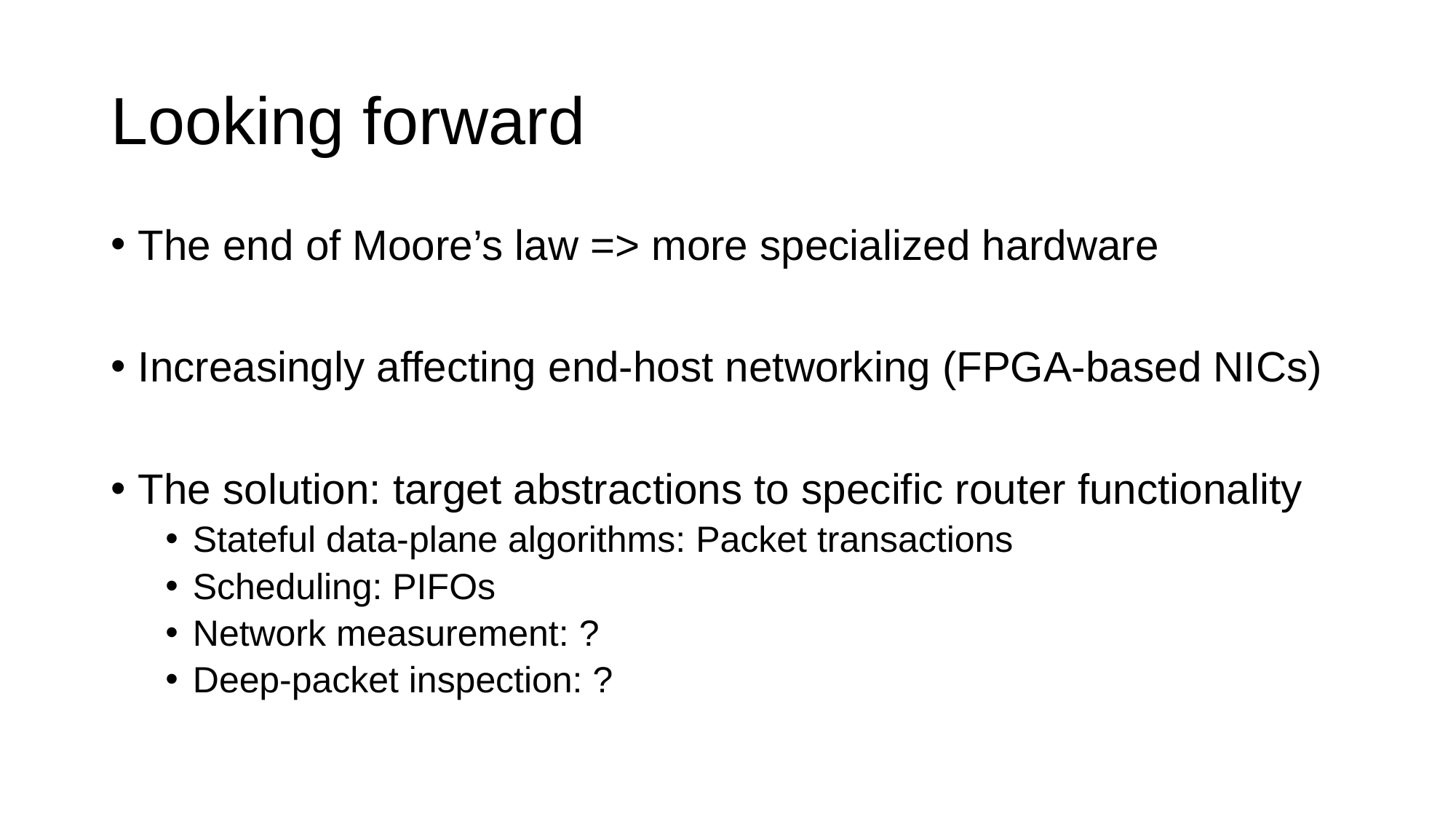

# Looking forward
The end of Moore’s law => more specialized hardware

Increasingly affecting end-host networking (FPGA-based NICs)

The solution: target abstractions to specific router functionality
Stateful data-plane algorithms: Packet transactions
Scheduling: PIFOs
Network measurement: ?
Deep-packet inspection: ?